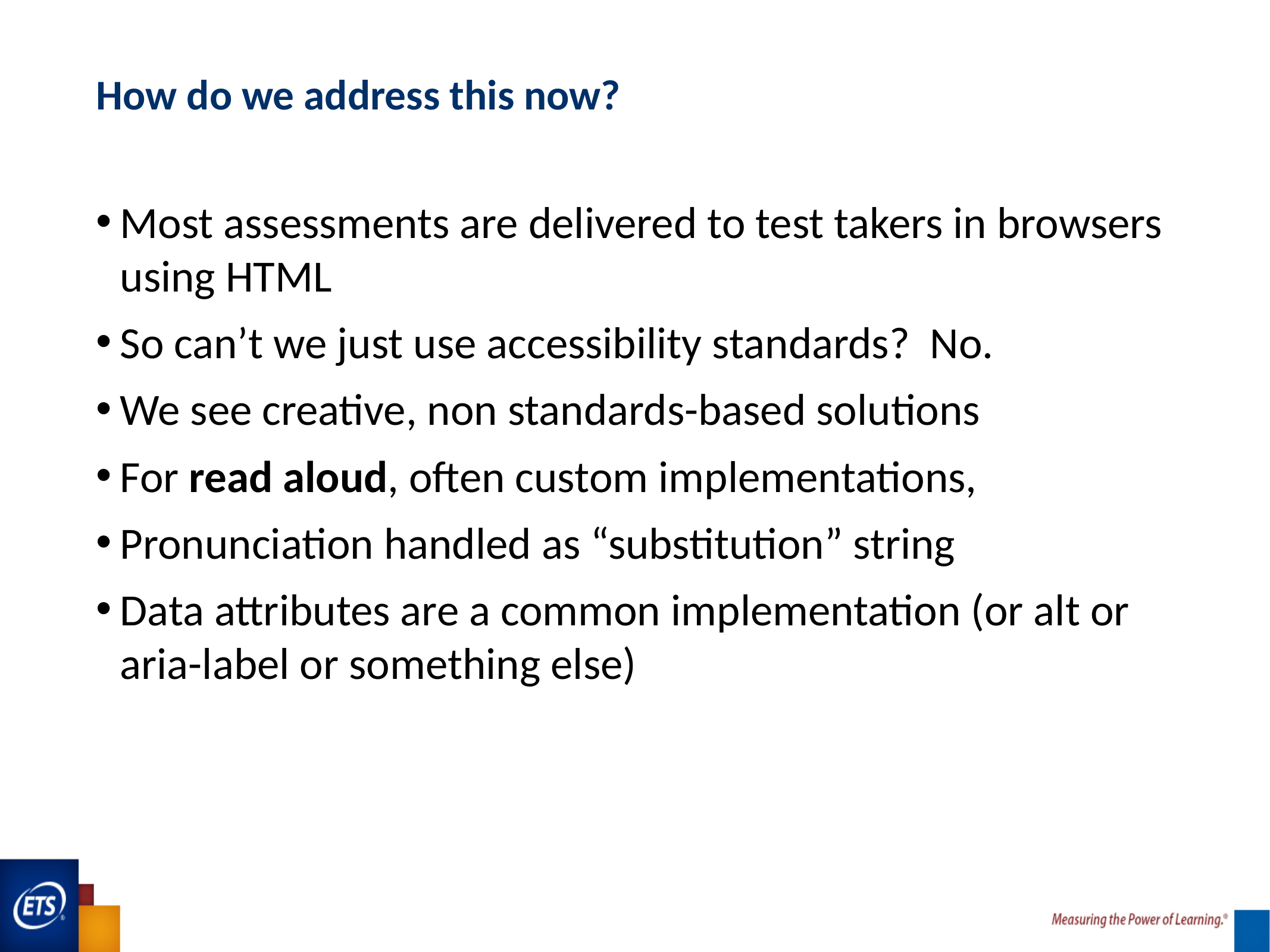

# How do we address this now?
Most assessments are delivered to test takers in browsers using HTML
So can’t we just use accessibility standards?  No.
We see creative, non standards-based solutions
For read aloud, often custom implementations,
Pronunciation handled as “substitution” string
Data attributes are a common implementation (or alt or aria-label or something else)